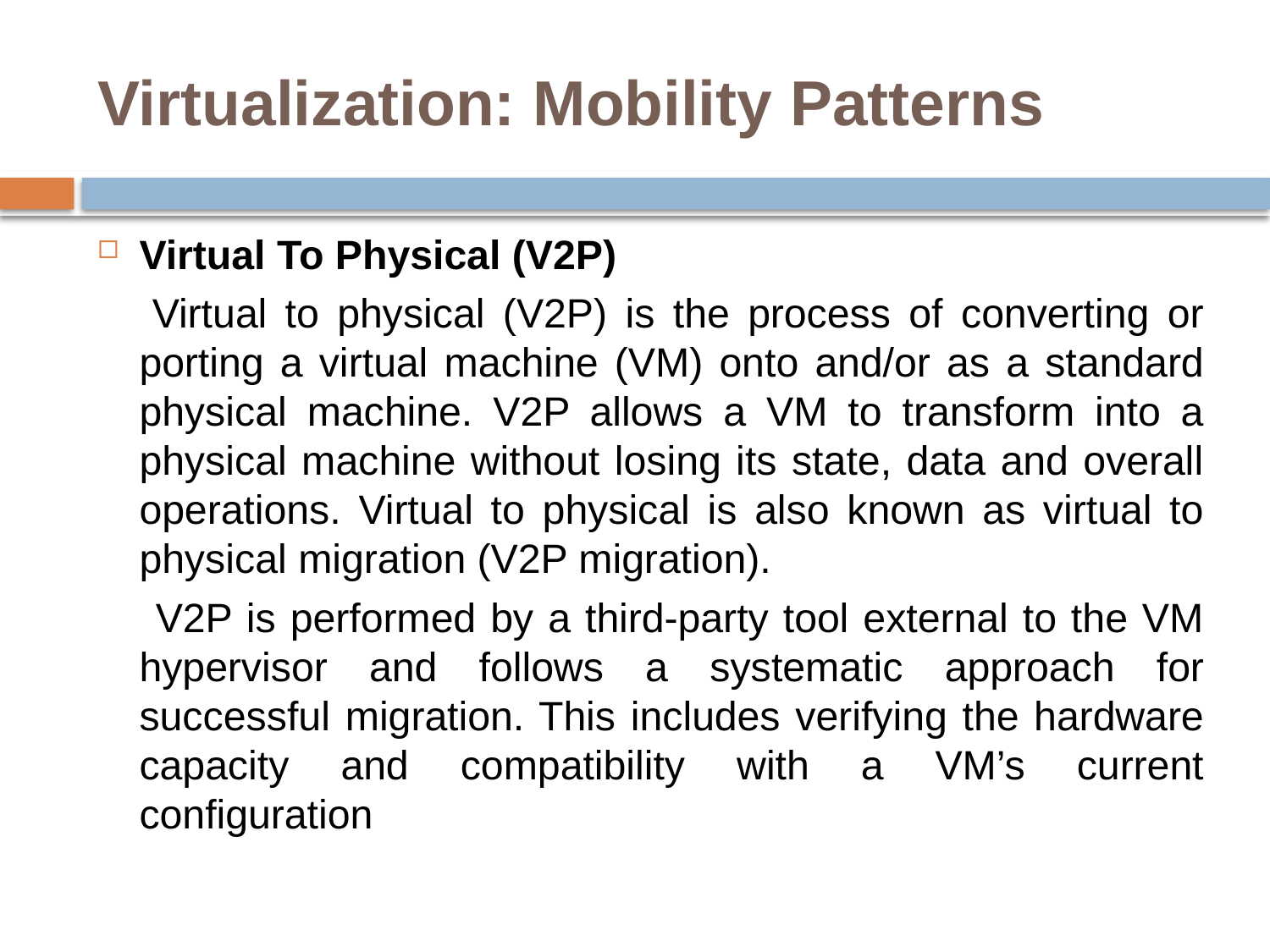

# Virtualization: Mobility Patterns
Virtual To Physical (V2P)
   Virtual to physical (V2P) is the process of converting or porting a virtual machine (VM) onto and/or as a standard physical machine. V2P allows a VM to transform into a physical machine without losing its state, data and overall operations. Virtual to physical is also known as virtual to physical migration (V2P migration).
    V2P is performed by a third-party tool external to the VM hypervisor and follows a systematic approach for successful migration. This includes verifying the hardware capacity and compatibility with a VM’s current configuration